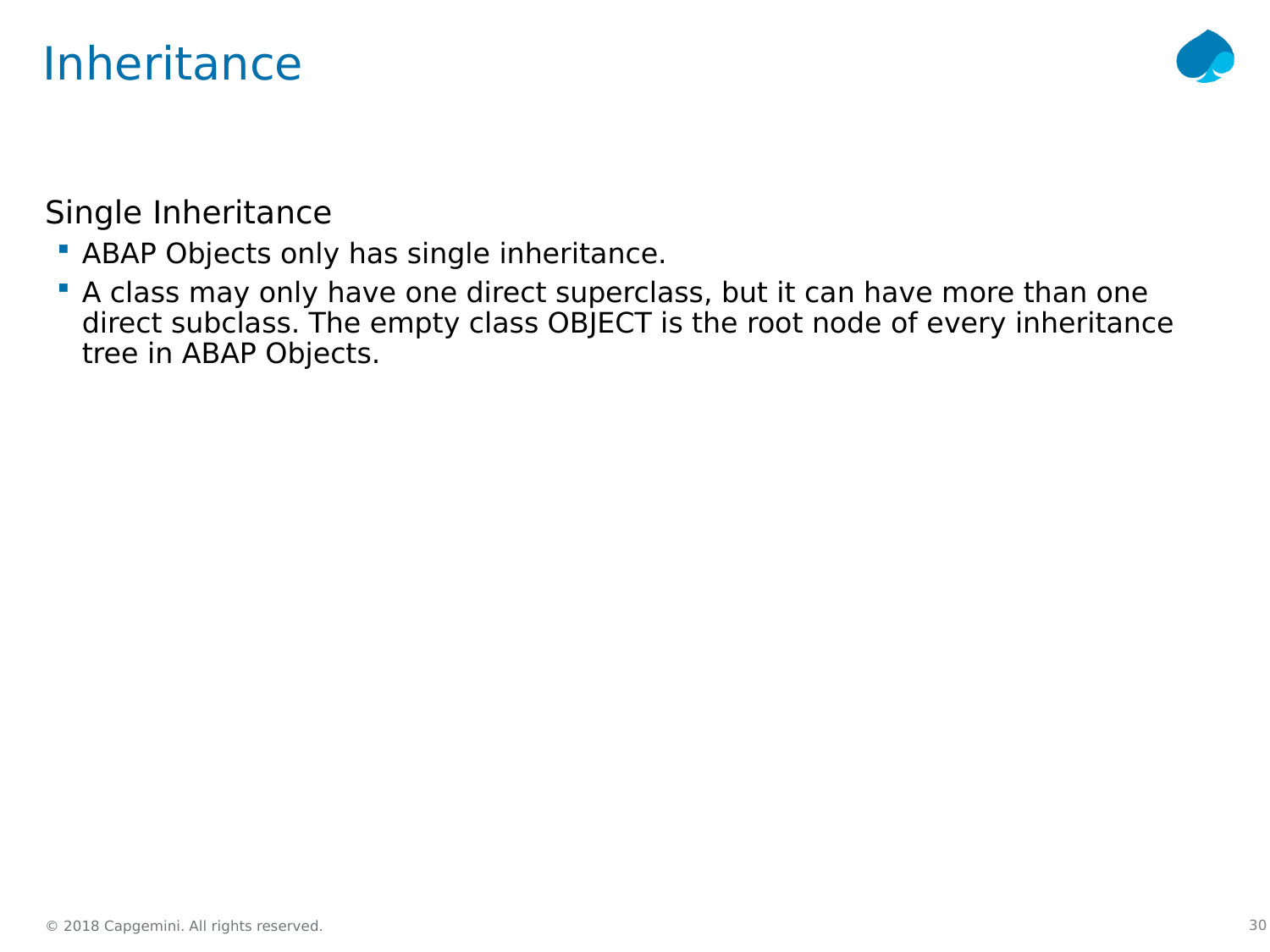

# Inheritance
Single Inheritance
ABAP Objects only has single inheritance.
A class may only have one direct superclass, but it can have more than one direct subclass. The empty class OBJECT is the root node of every inheritance tree in ABAP Objects.